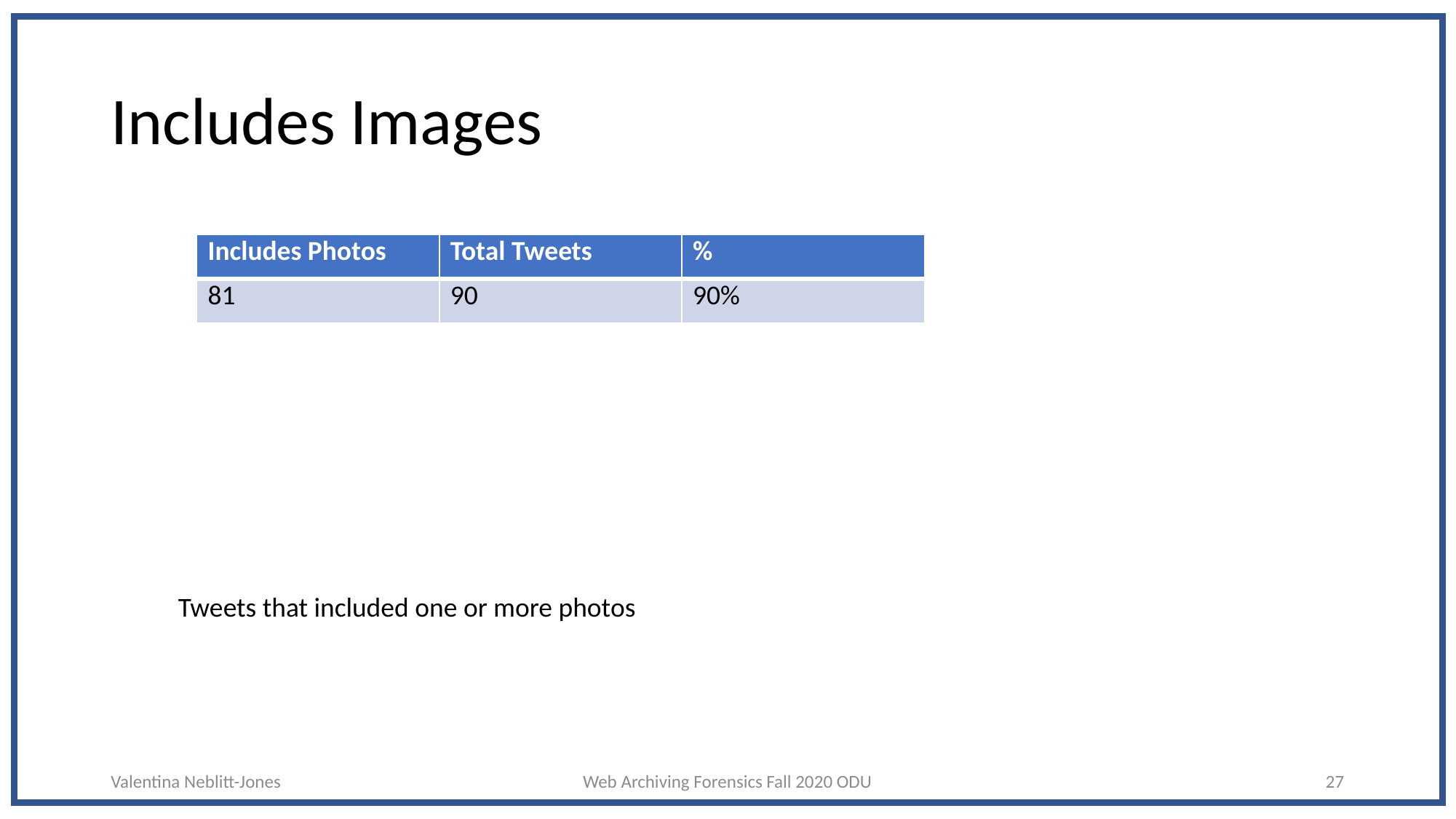

# Includes Images
| Includes Photos | Total Tweets | % |
| --- | --- | --- |
| 81 | 90 | 90% |
Tweets that included one or more photos
Valentina Neblitt-Jones
Web Archiving Forensics Fall 2020 ODU
27